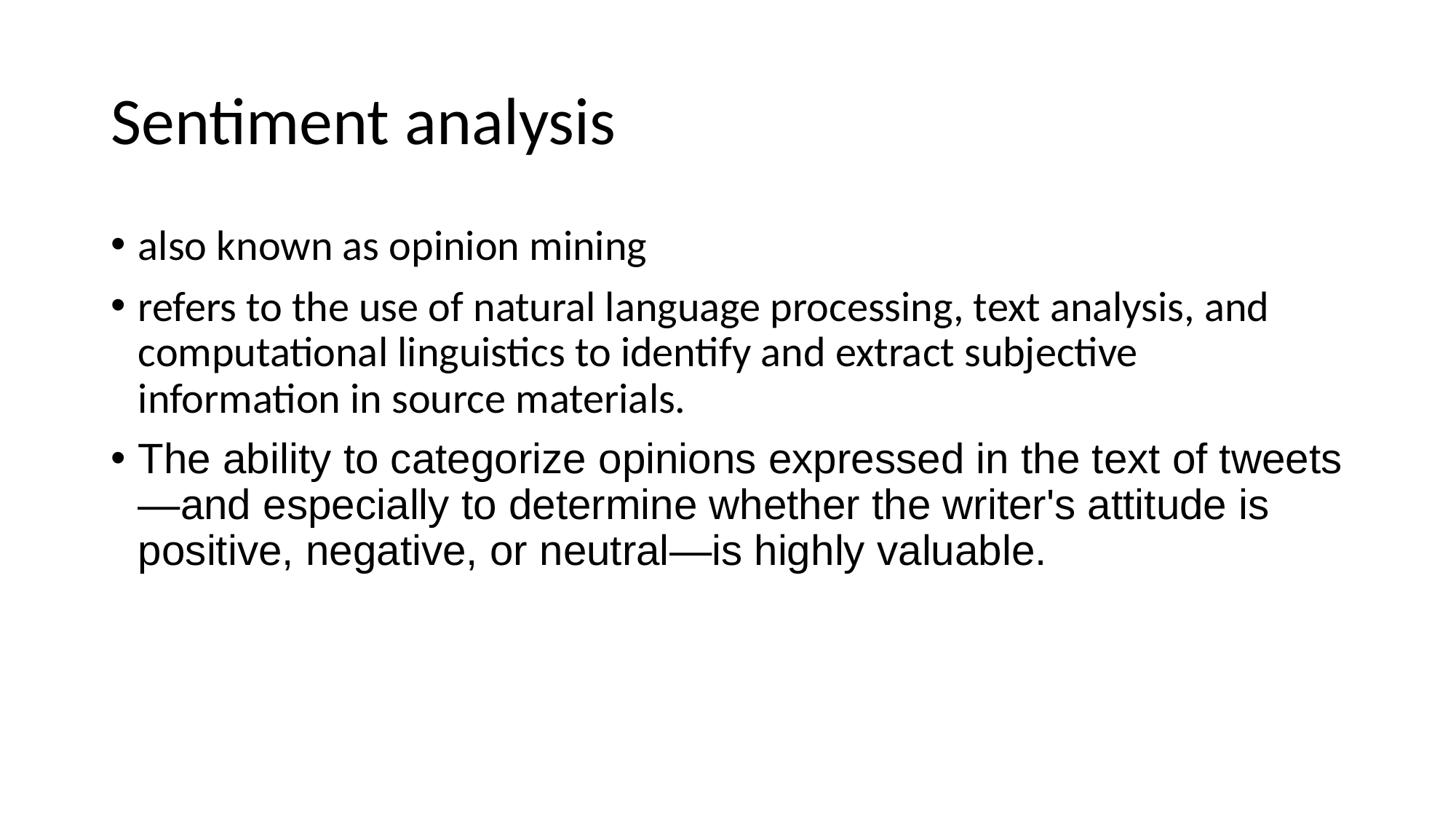

# Sentiment analysis
also known as opinion mining
refers to the use of natural language processing, text analysis, and computational linguistics to identify and extract subjective information in source materials.
The ability to categorize opinions expressed in the text of tweets—and especially to determine whether the writer's attitude is positive, negative, or neutral—is highly valuable.